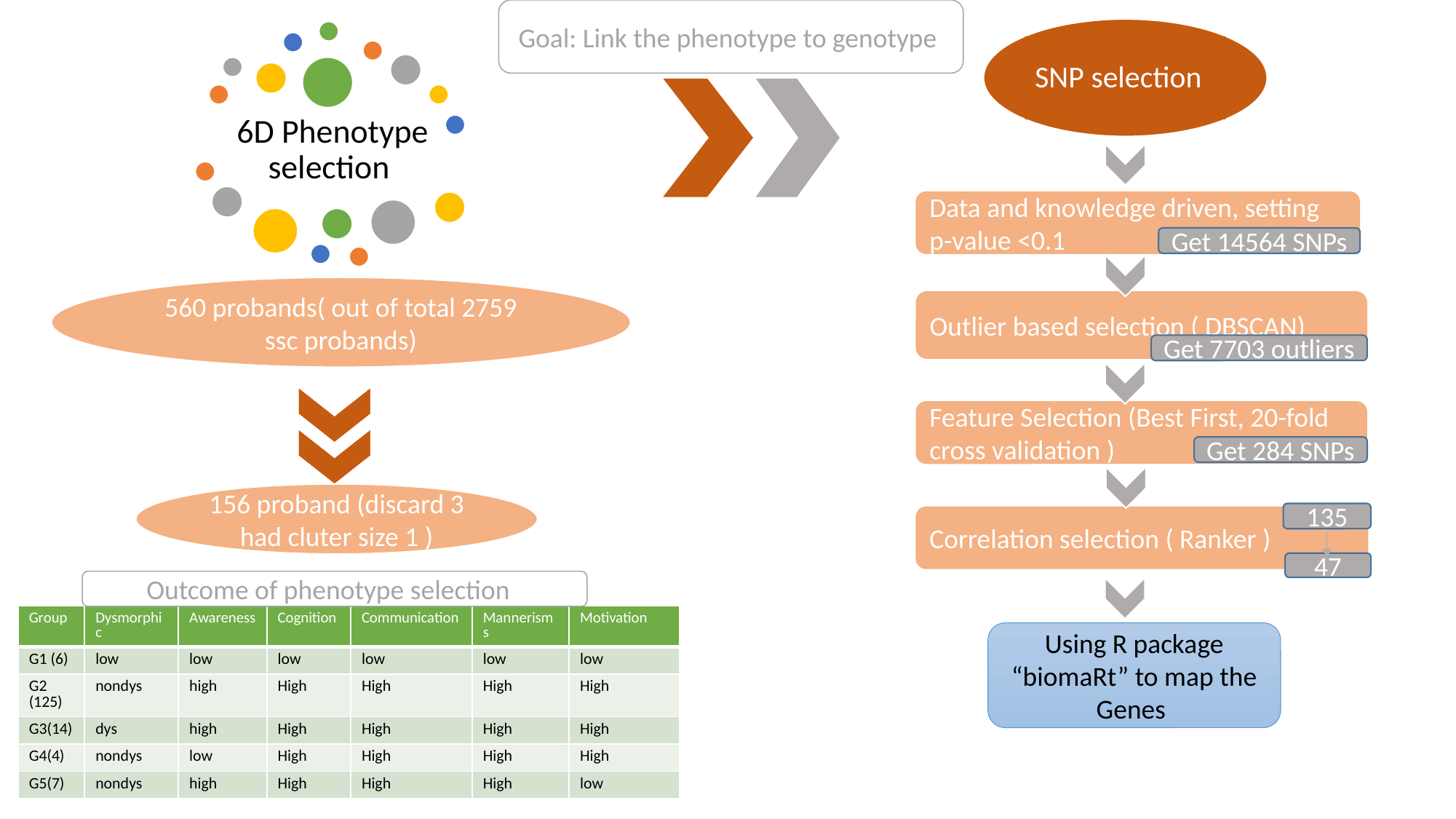

Goal: Link the phenotype to genotype
6D Phenotype selection

SNP selection

Data and knowledge driven, setting p-value <0.1
Get 14564 SNPs

560 probands( out of total 2759 ssc probands)
Outlier based selection ( DBSCAN)
Get 7703 outliers

Feature Selection (Best First, 20-fold cross validation )

Get 284 SNPs

156 proband (discard 3 had cluter size 1 )
135
Correlation selection ( Ranker )
47
Outcome of phenotype selection

| Group | Dysmorphic | Awareness | Cognition | Communication | Mannerisms | Motivation |
| --- | --- | --- | --- | --- | --- | --- |
| G1 (6) | low | low | low | low | low | low |
| G2 (125) | nondys | high | High | High | High | High |
| G3(14) | dys | high | High | High | High | High |
| G4(4) | nondys | low | High | High | High | High |
| G5(7) | nondys | high | High | High | High | low |
Using R package “biomaRt” to map the Genes